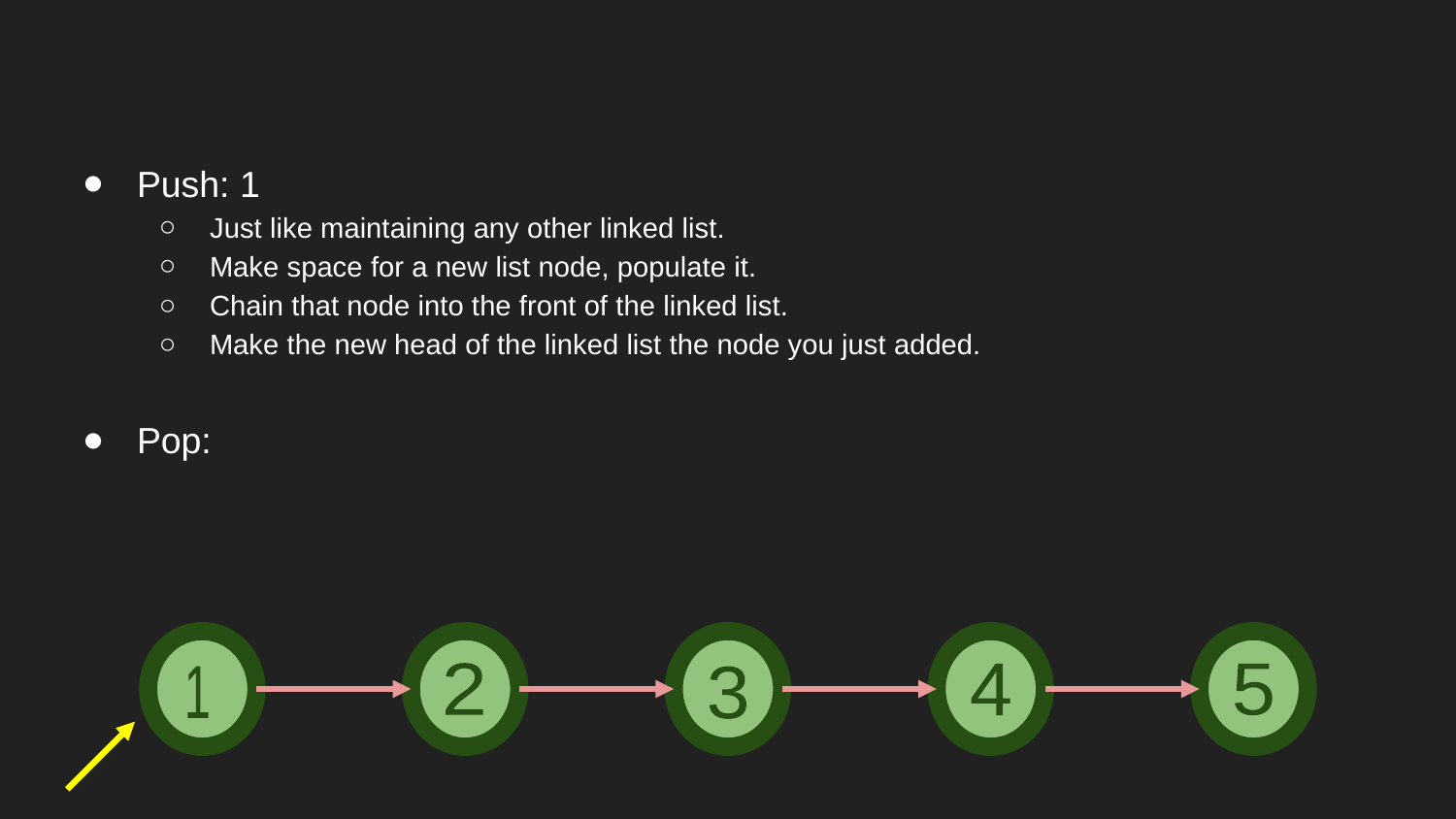

Push: 1
Just like maintaining any other linked list.
Make space for a new list node, populate it.
Chain that node into the front of the linked list.
Make the new head of the linked list the node you just added.

Pop:

3

4

5

2

1